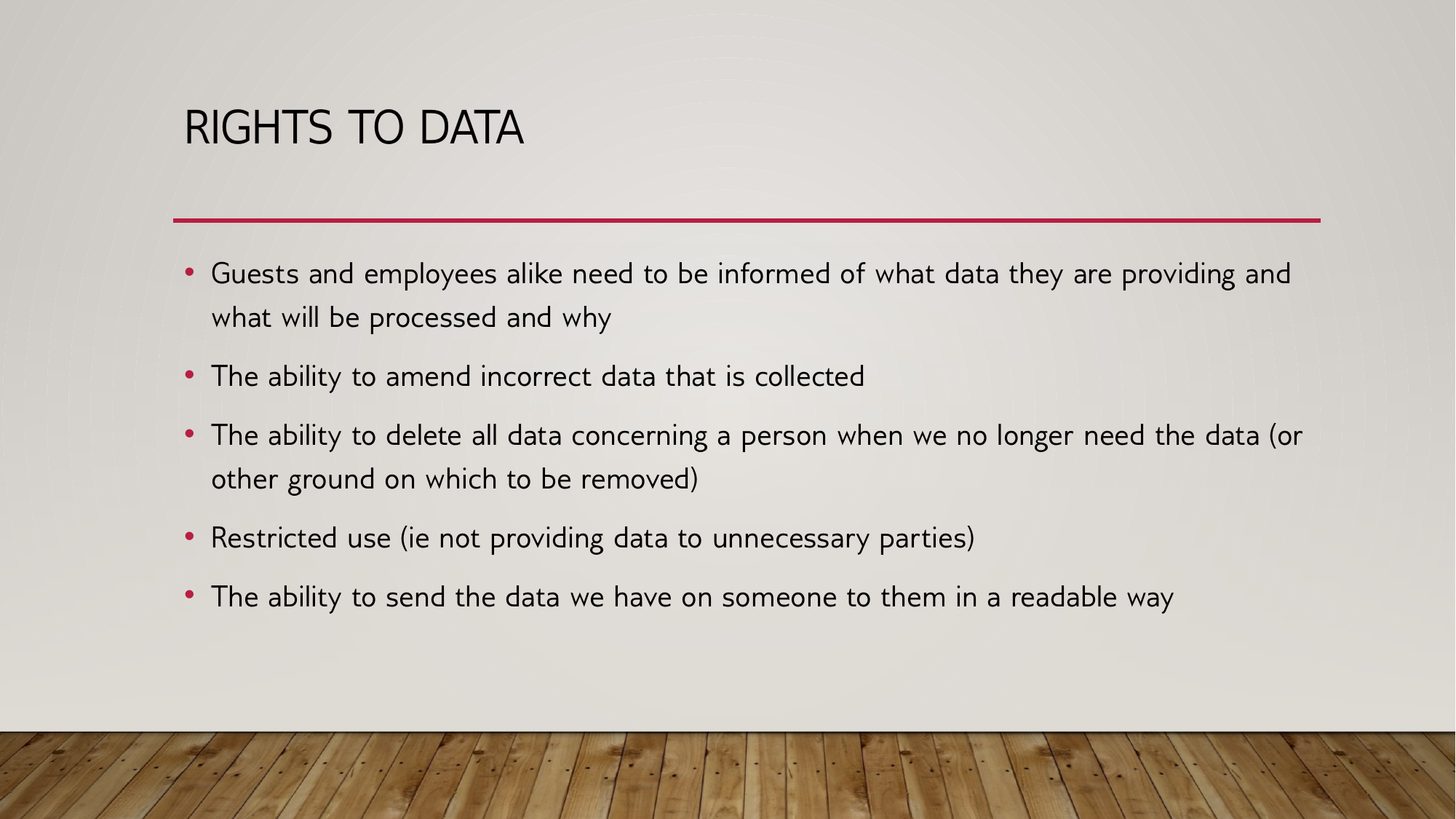

# Rights to data
Guests and employees alike need to be informed of what data they are providing and what will be processed and why
The ability to amend incorrect data that is collected
The ability to delete all data concerning a person when we no longer need the data (or other ground on which to be removed)
Restricted use (ie not providing data to unnecessary parties)
The ability to send the data we have on someone to them in a readable way